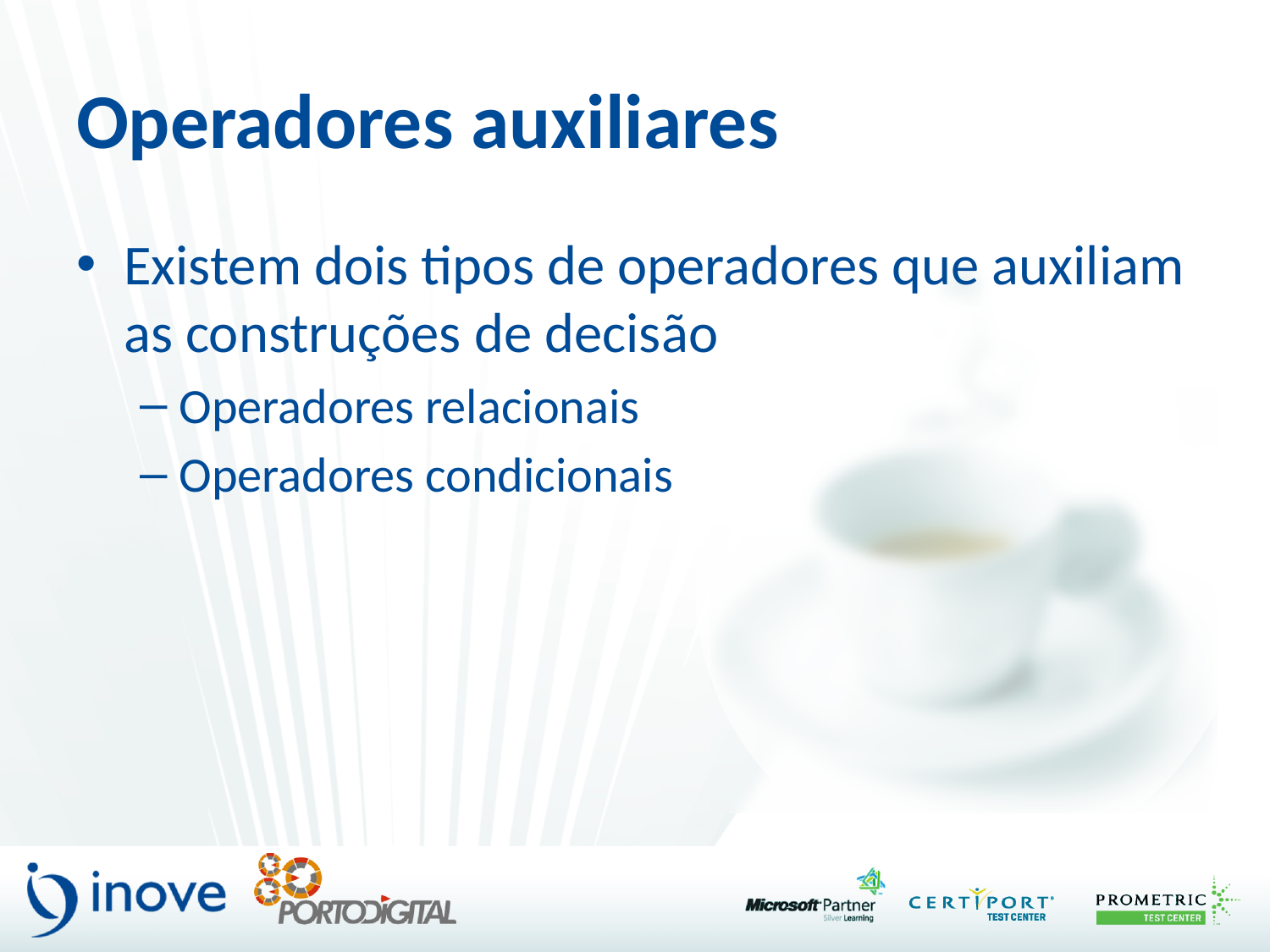

# Operadores auxiliares
Existem dois tipos de operadores que auxiliam as construções de decisão
Operadores relacionais
Operadores condicionais